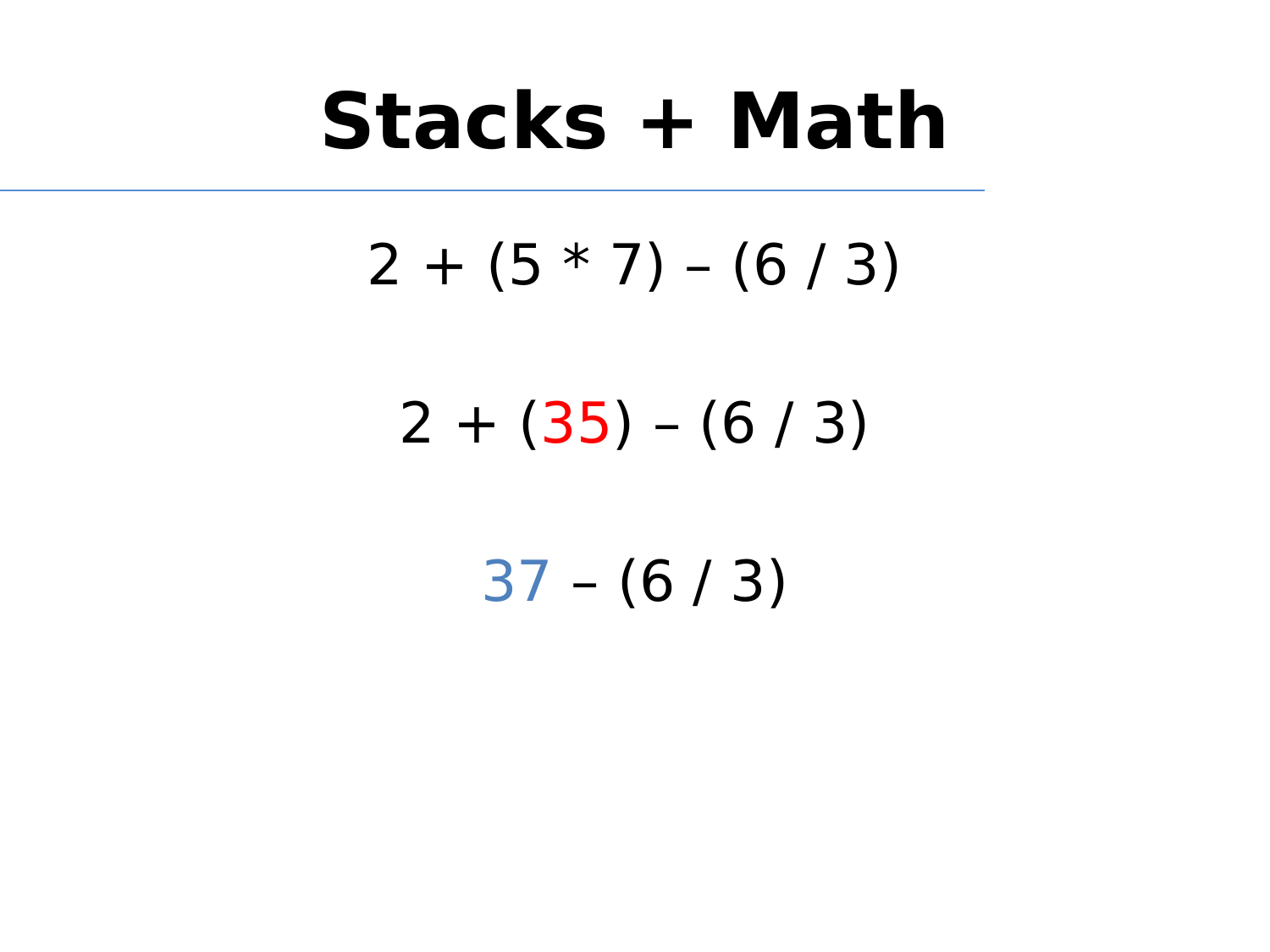

# Stacks + Math
2 + (5 * 7) – (6 / 3)

2 + (35) – (6 / 3)

37 – (6 / 3)